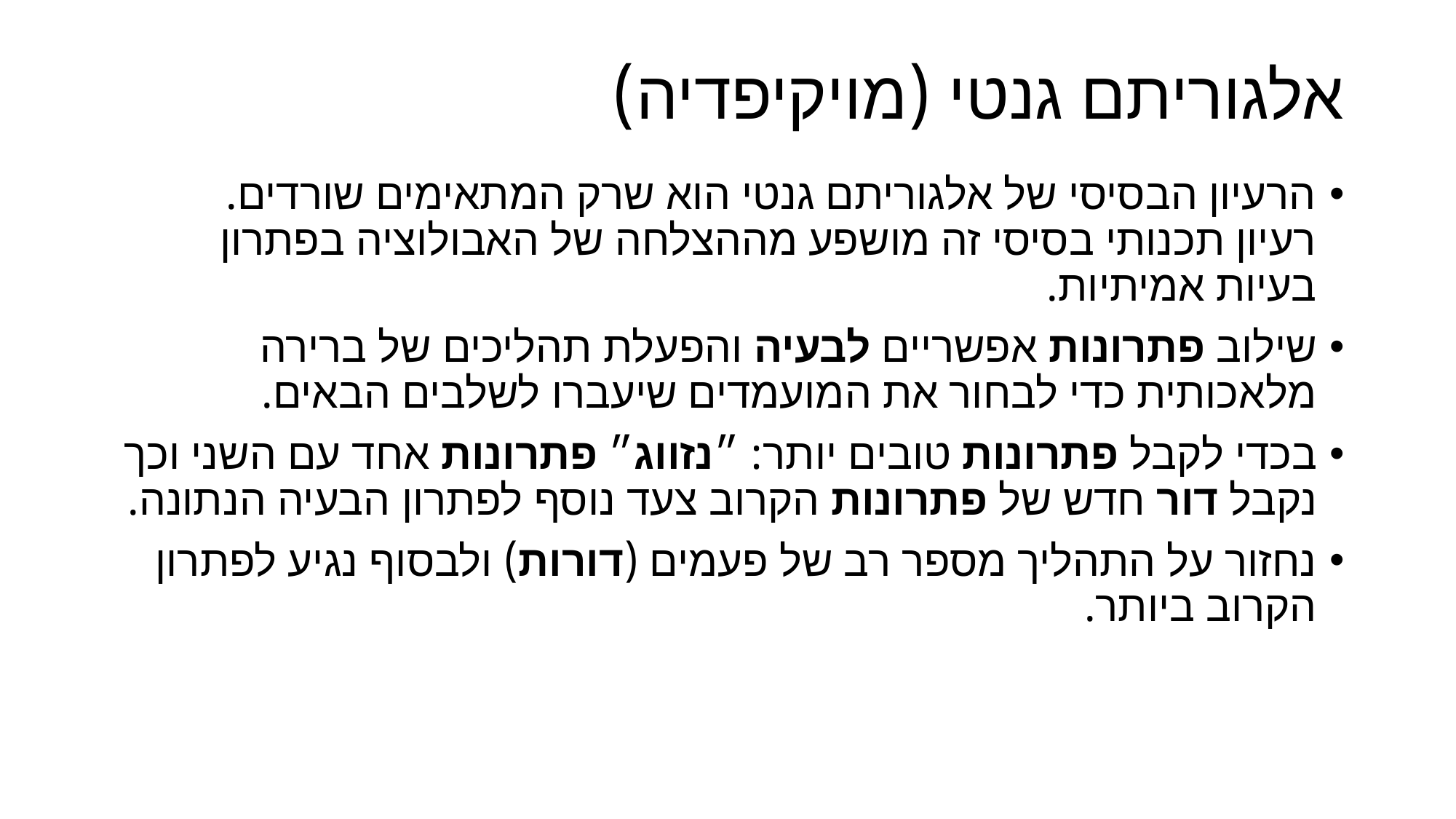

# אלגוריתם גנטי (מויקיפדיה)
הרעיון הבסיסי של אלגוריתם גנטי הוא שרק המתאימים שורדים. רעיון תכנותי בסיסי זה מושפע מההצלחה של האבולוציה בפתרון בעיות אמיתיות.
שילוב פתרונות אפשריים לבעיה והפעלת תהליכים של ברירה מלאכותית כדי לבחור את המועמדים שיעברו לשלבים הבאים.
בכדי לקבל פתרונות טובים יותר: ״נזווג״ פתרונות אחד עם השני וכך נקבל דור חדש של פתרונות הקרוב צעד נוסף לפתרון הבעיה הנתונה.
נחזור על התהליך מספר רב של פעמים (דורות) ולבסוף נגיע לפתרון הקרוב ביותר.